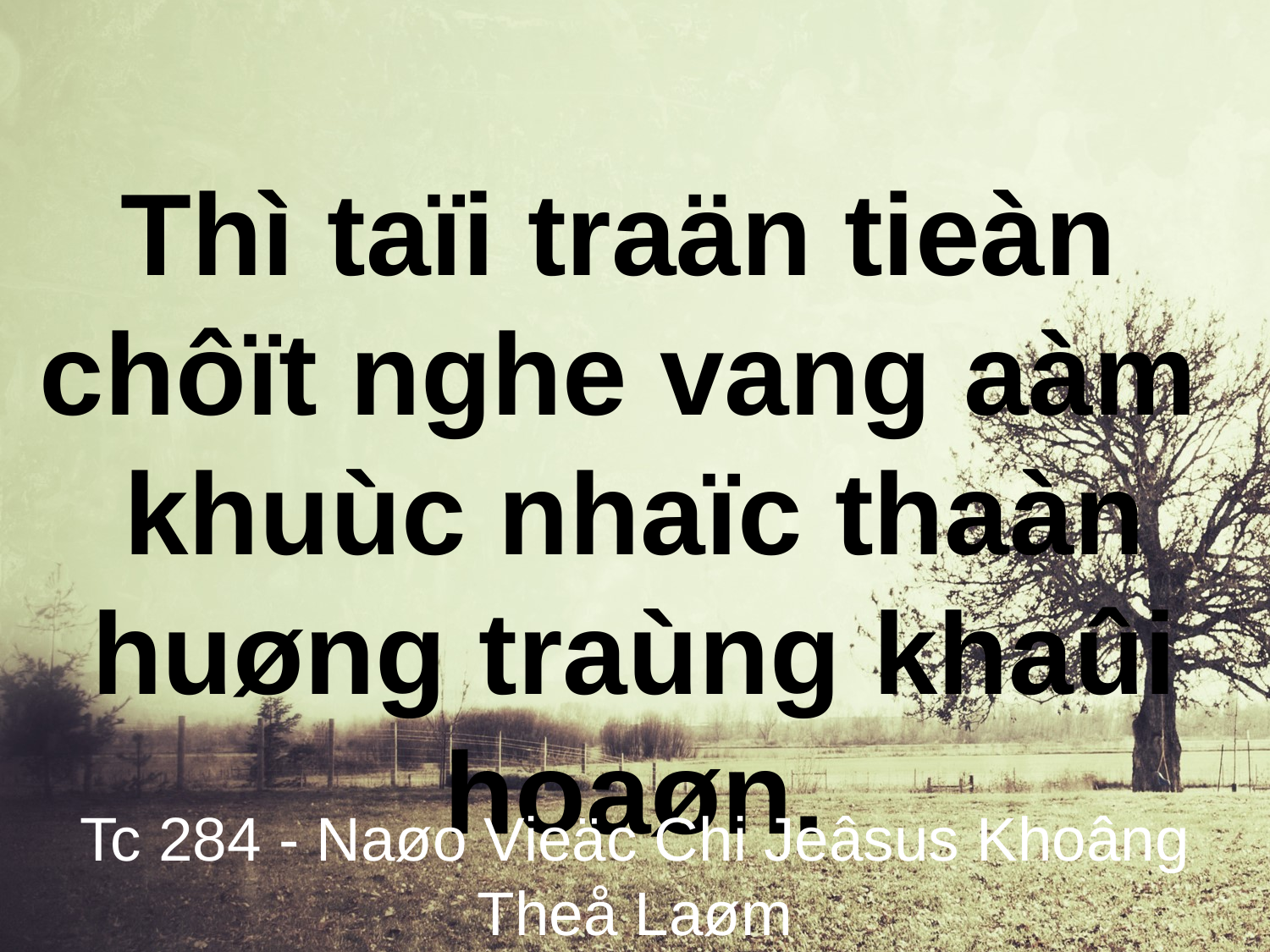

Thì taïi traän tieàn
chôït nghe vang aàm
khuùc nhaïc thaàn huøng traùng khaûi hoaøn.
Tc 284 - Naøo Vieäc Chi Jeâsus Khoâng Theå Laøm